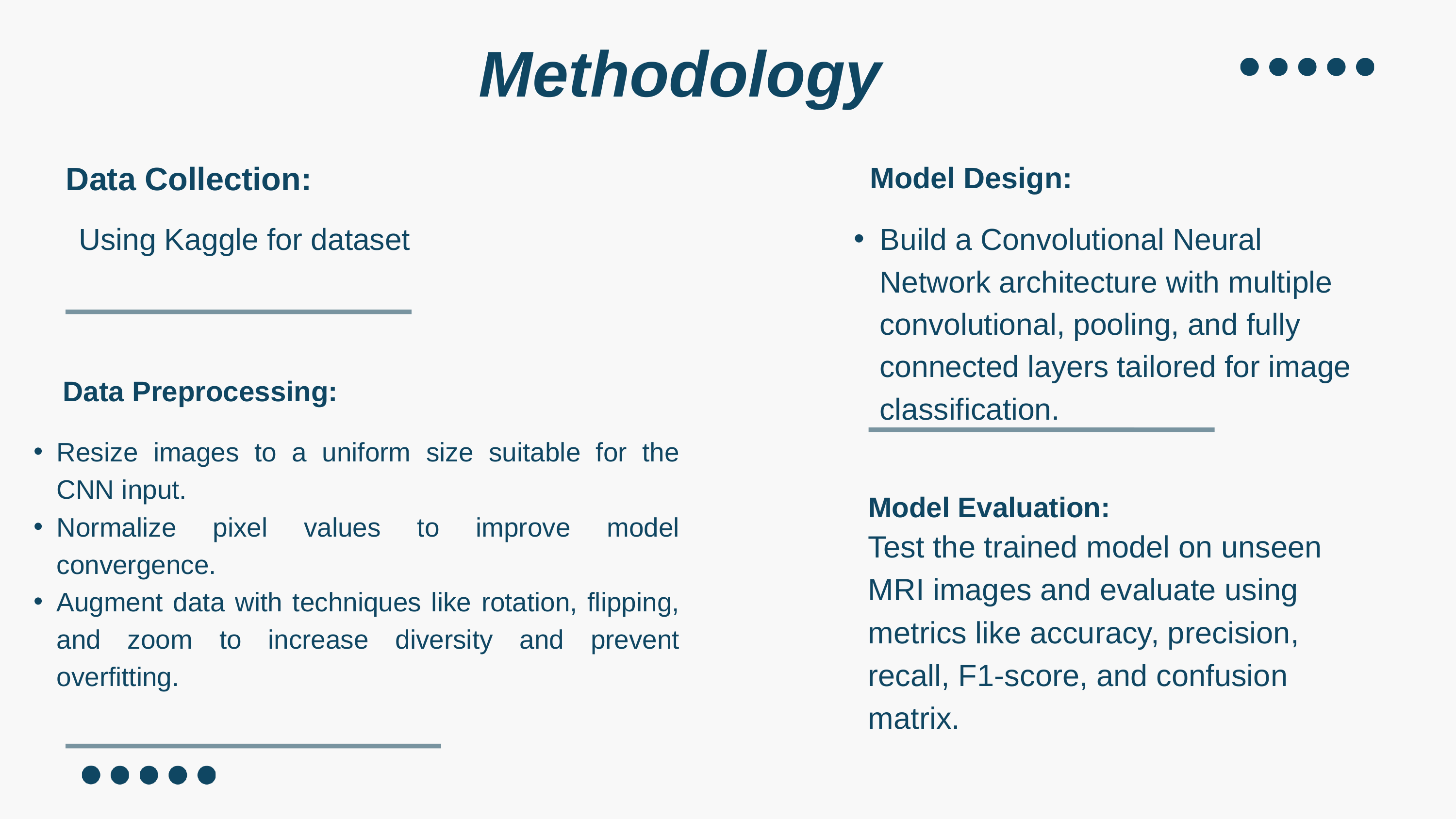

Methodology

Data Collection:
Model Design:
Using Kaggle for dataset
Build a Convolutional Neural Network architecture with multiple convolutional, pooling, and fully connected layers tailored for image classification.

Data Preprocessing:

Resize images to a uniform size suitable for the CNN input.
Normalize pixel values to improve model convergence.
Augment data with techniques like rotation, flipping, and zoom to increase diversity and prevent overfitting.

Model Evaluation:
Test the trained model on unseen MRI images and evaluate using metrics like accuracy, precision, recall, F1-score, and confusion matrix.